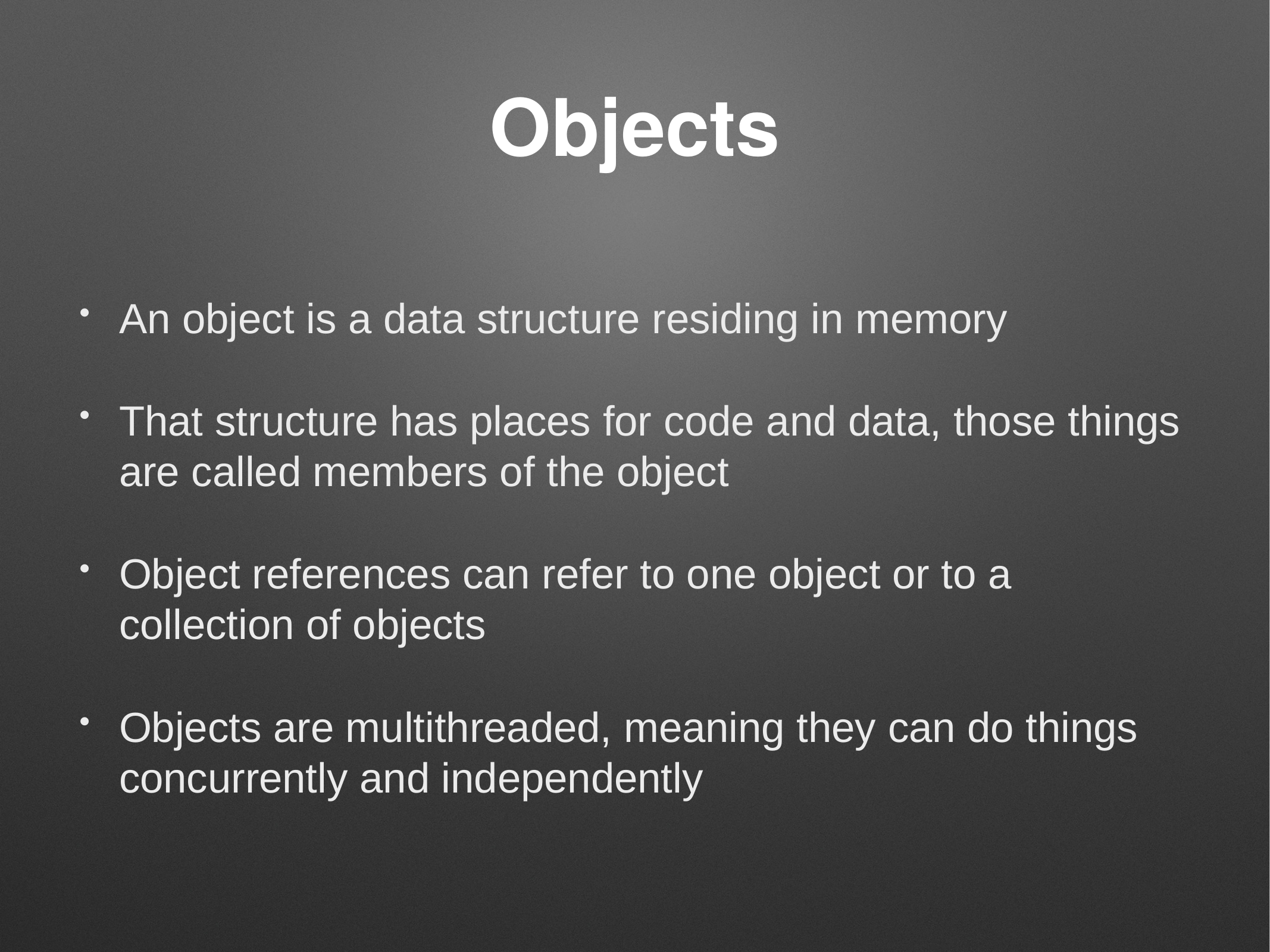

# Objects
An object is a data structure residing in memory
That structure has places for code and data, those things are called members of the object
Object references can refer to one object or to a collection of objects
Objects are multithreaded, meaning they can do things concurrently and independently